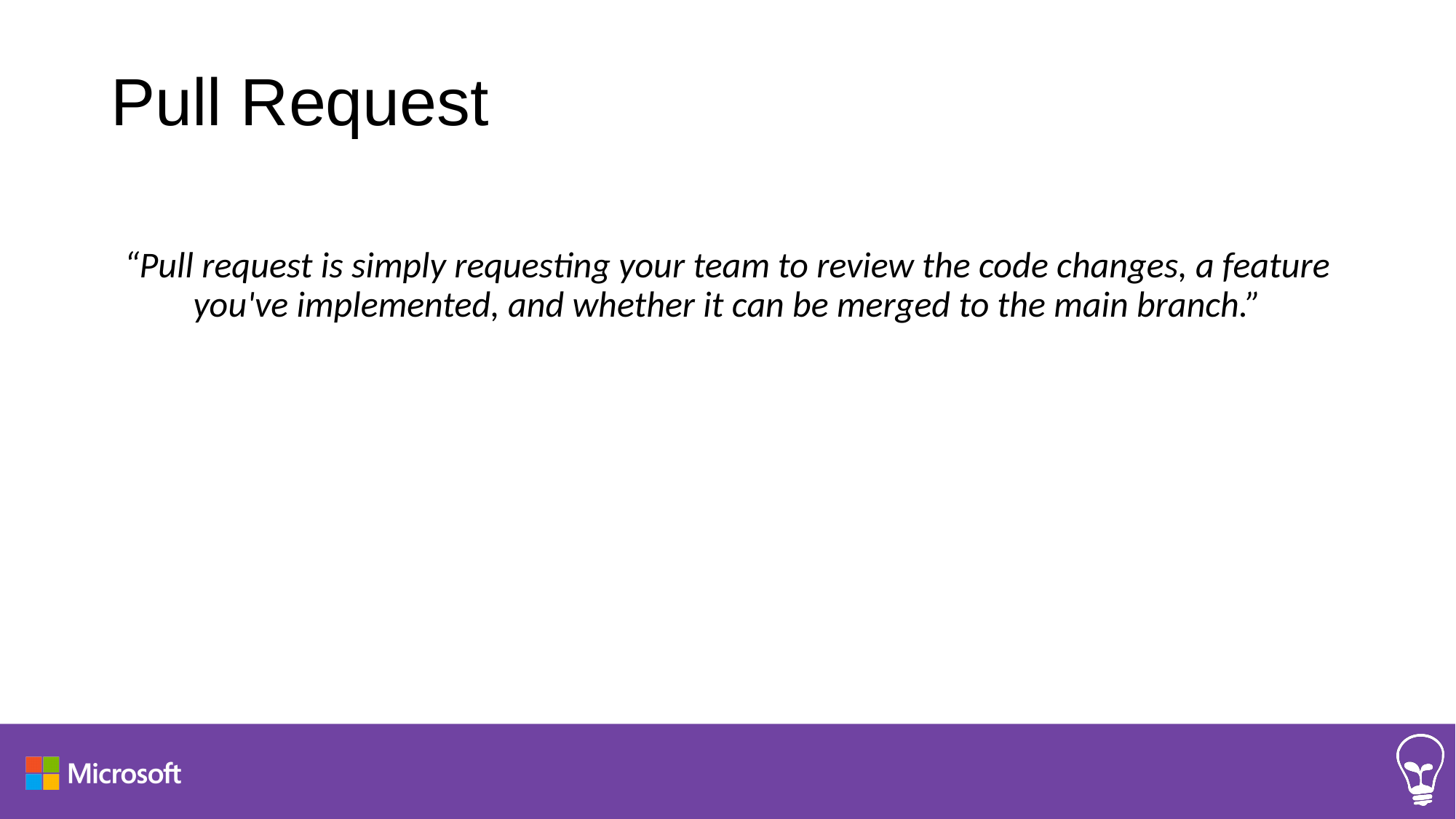

# Pull Request
“Pull request is simply requesting your team to review the code changes, a feature you've implemented, and whether it can be merged to the main branch.”